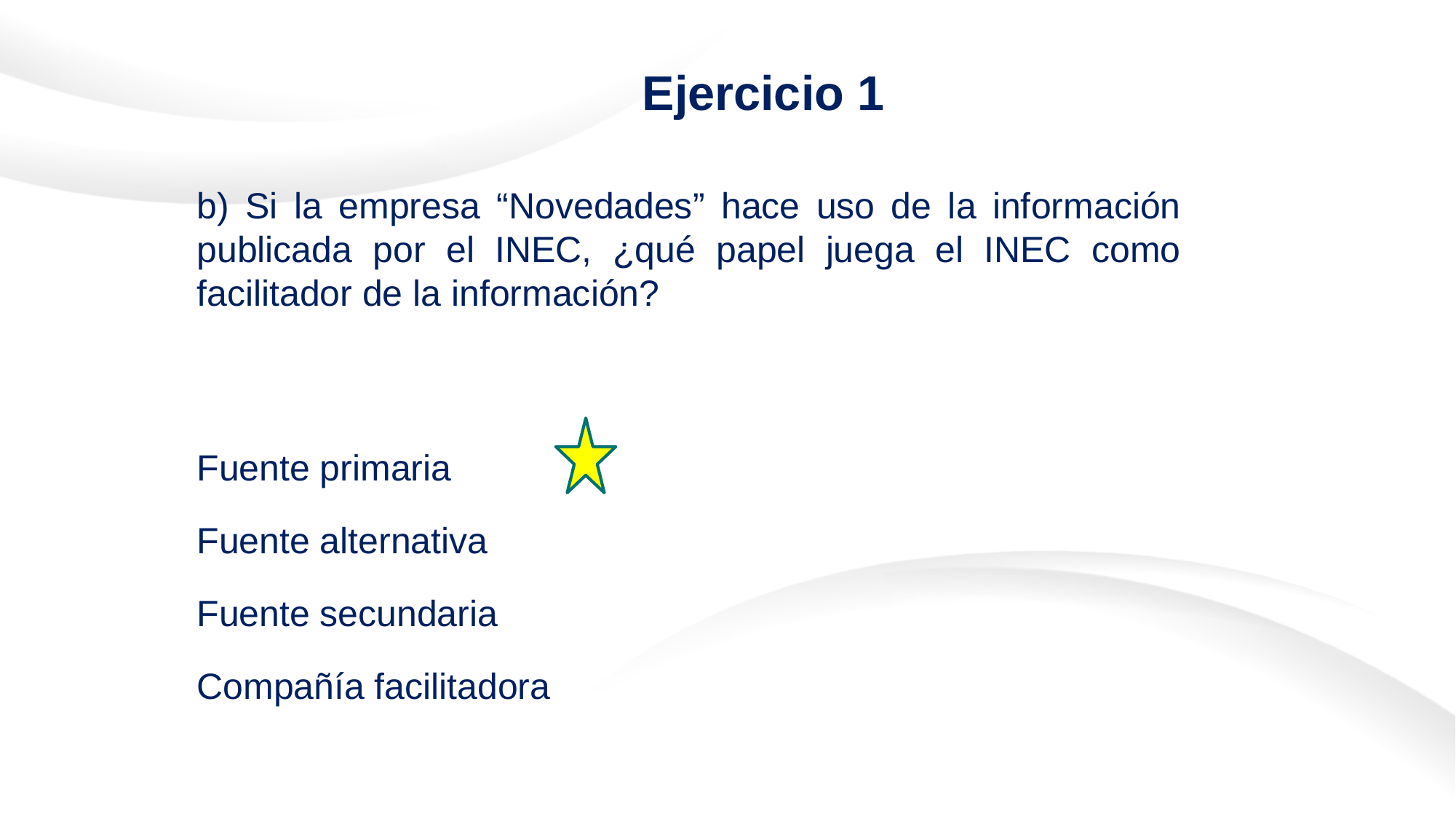

# Ejercicio 1
b) Si la empresa “Novedades” hace uso de la información publicada por el INEC, ¿qué papel juega el INEC como facilitador de la información?

Fuente primaria

Fuente alternativa

Fuente secundaria

Compañía facilitadora